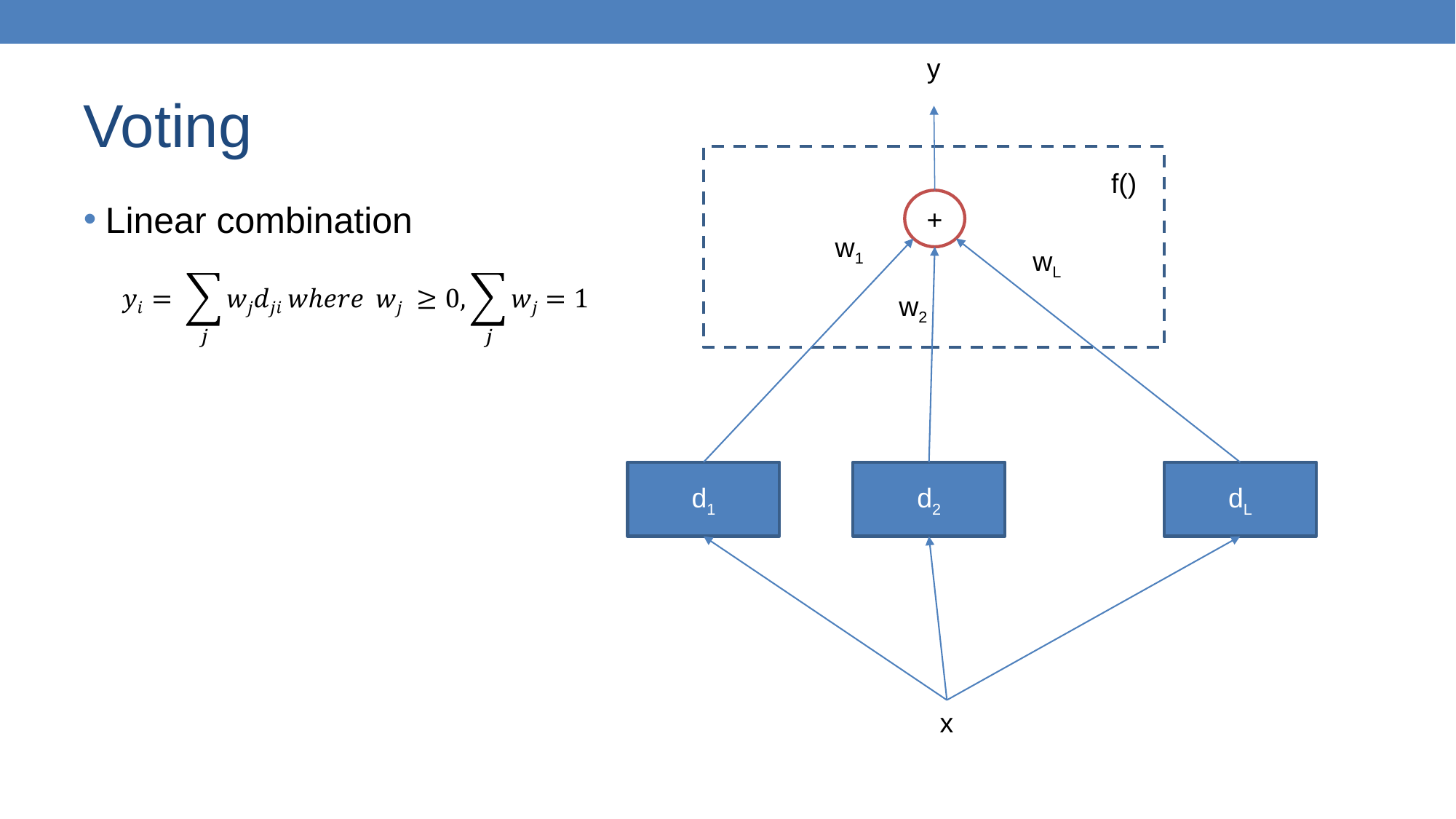

y
# Voting

f()
+
Linear combination

w1
wL

w2
d1
d2
dL
x